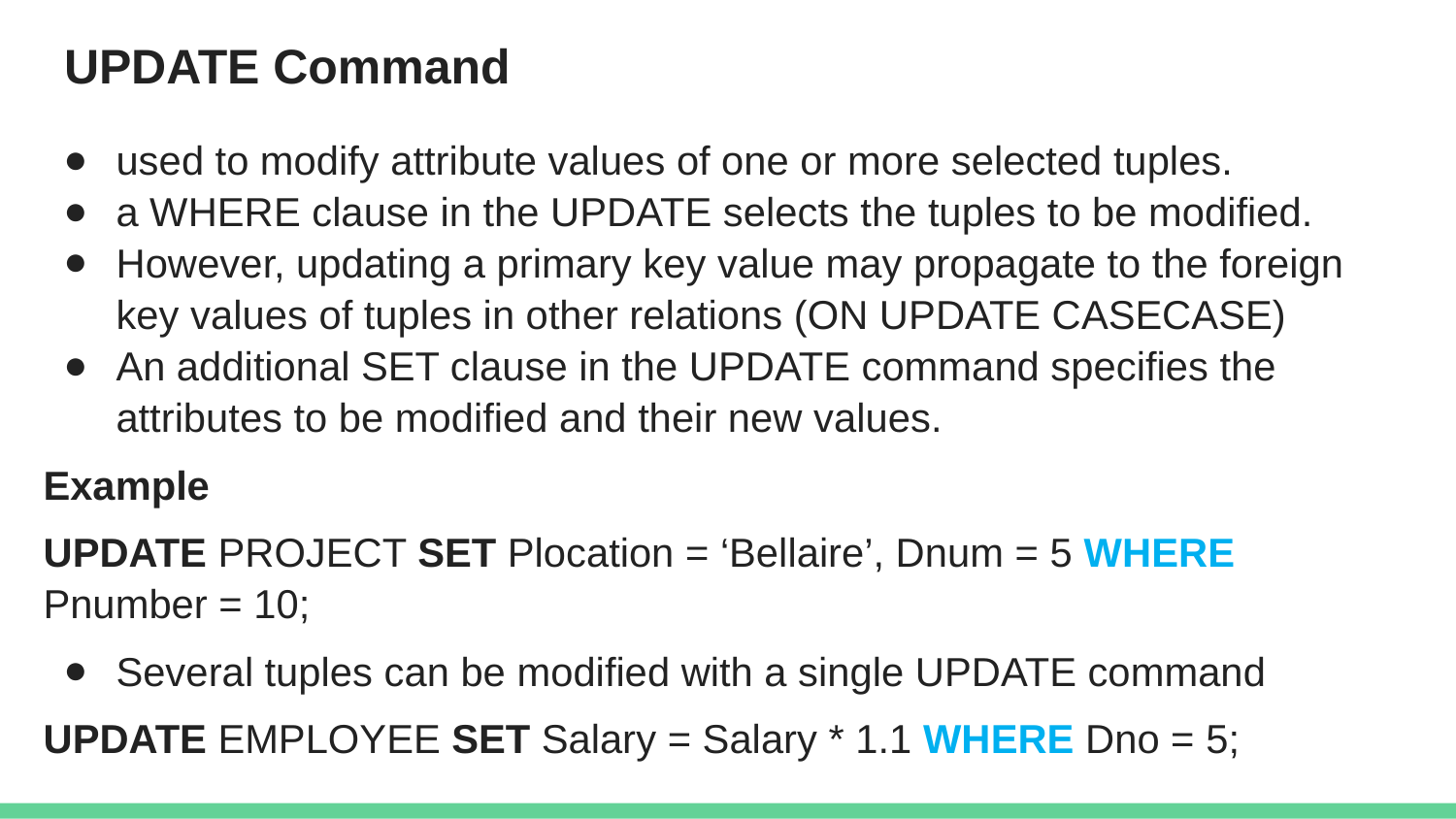

# UPDATE Command
used to modify attribute values of one or more selected tuples.
a WHERE clause in the UPDATE selects the tuples to be modified.
However, updating a primary key value may propagate to the foreign key values of tuples in other relations (ON UPDATE CASECASE)
An additional SET clause in the UPDATE command specifies the attributes to be modified and their new values.
Example
UPDATE PROJECT SET Plocation = ‘Bellaire’, Dnum = 5 WHERE Pnumber = 10;
Several tuples can be modified with a single UPDATE command
UPDATE EMPLOYEE SET Salary = Salary * 1.1 WHERE Dno = 5;